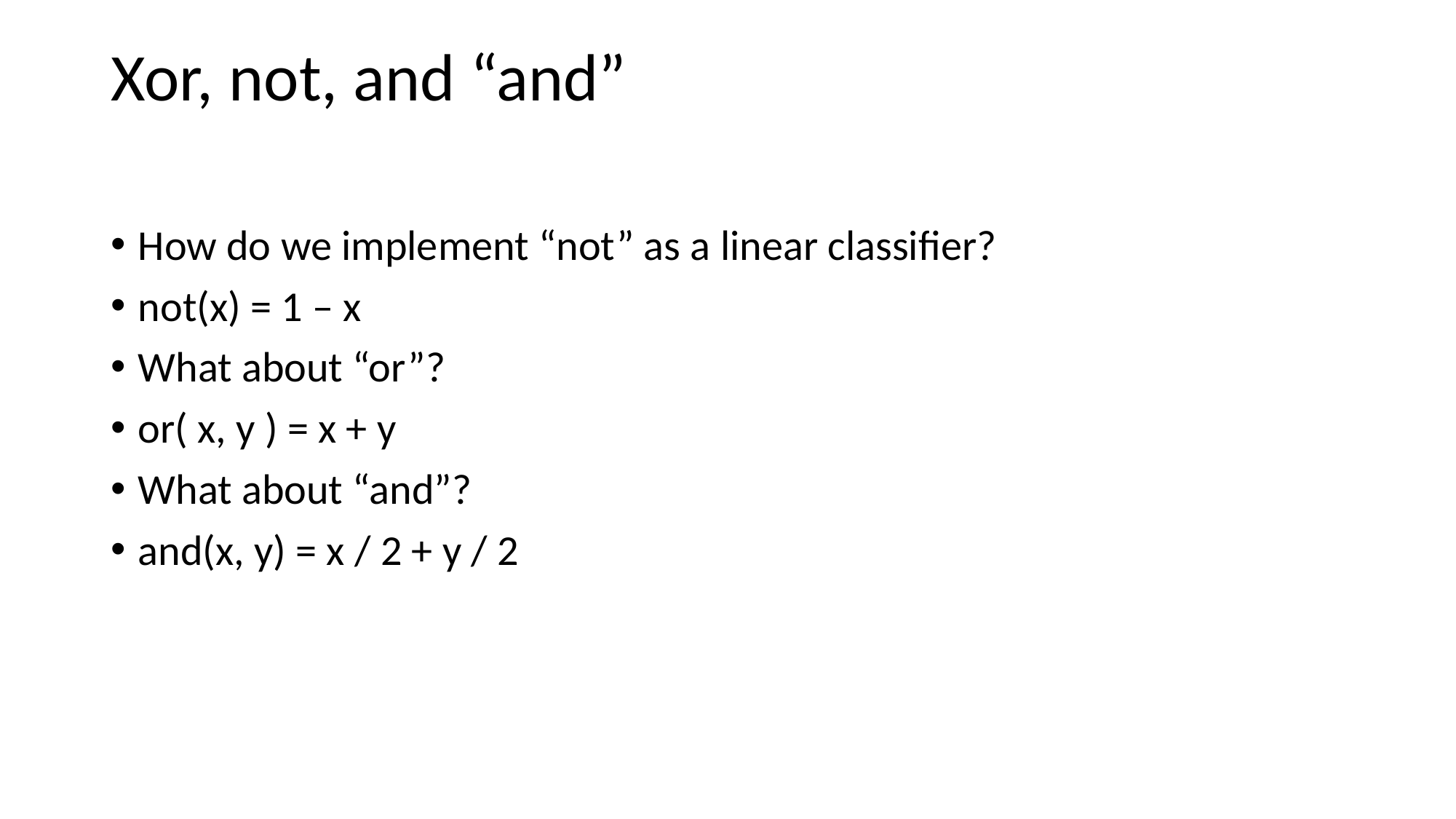

# Xor, not, and “and”
How do we implement “not” as a linear classifier?
not(x) = 1 – x
What about “or”?
or( x, y ) = x + y
What about “and”?
and(x, y) = x / 2 + y / 2